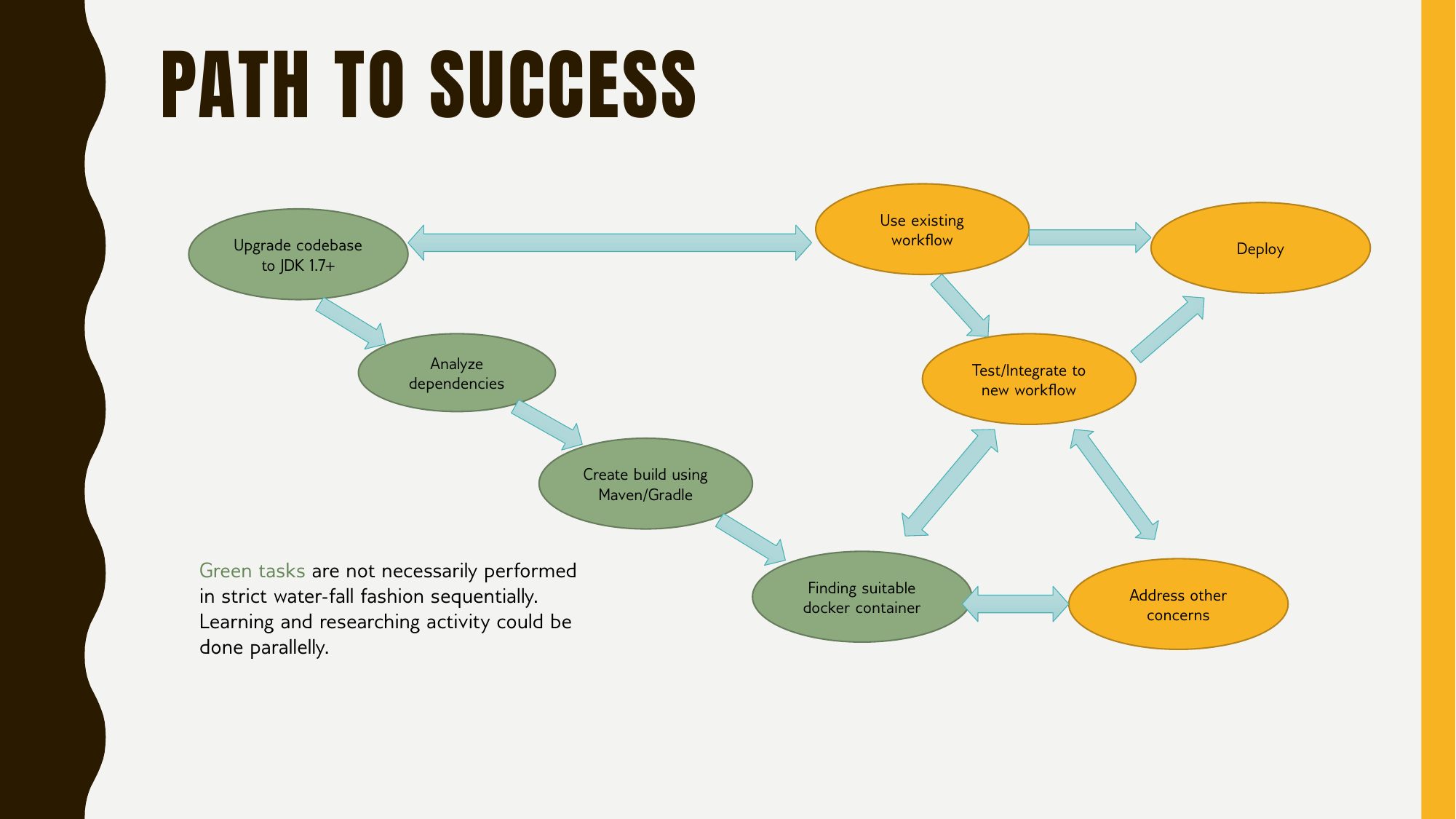

# Path to success
Use existing workflow
Deploy
Upgrade codebase to JDK 1.7+

Analyze dependencies
Test/Integrate to new workflow

Create build using Maven/Gradle

Green tasks are not necessarily performed in strict water-fall fashion sequentially. Learning and researching activity could be done parallelly.
Finding suitable docker container
Address other concerns